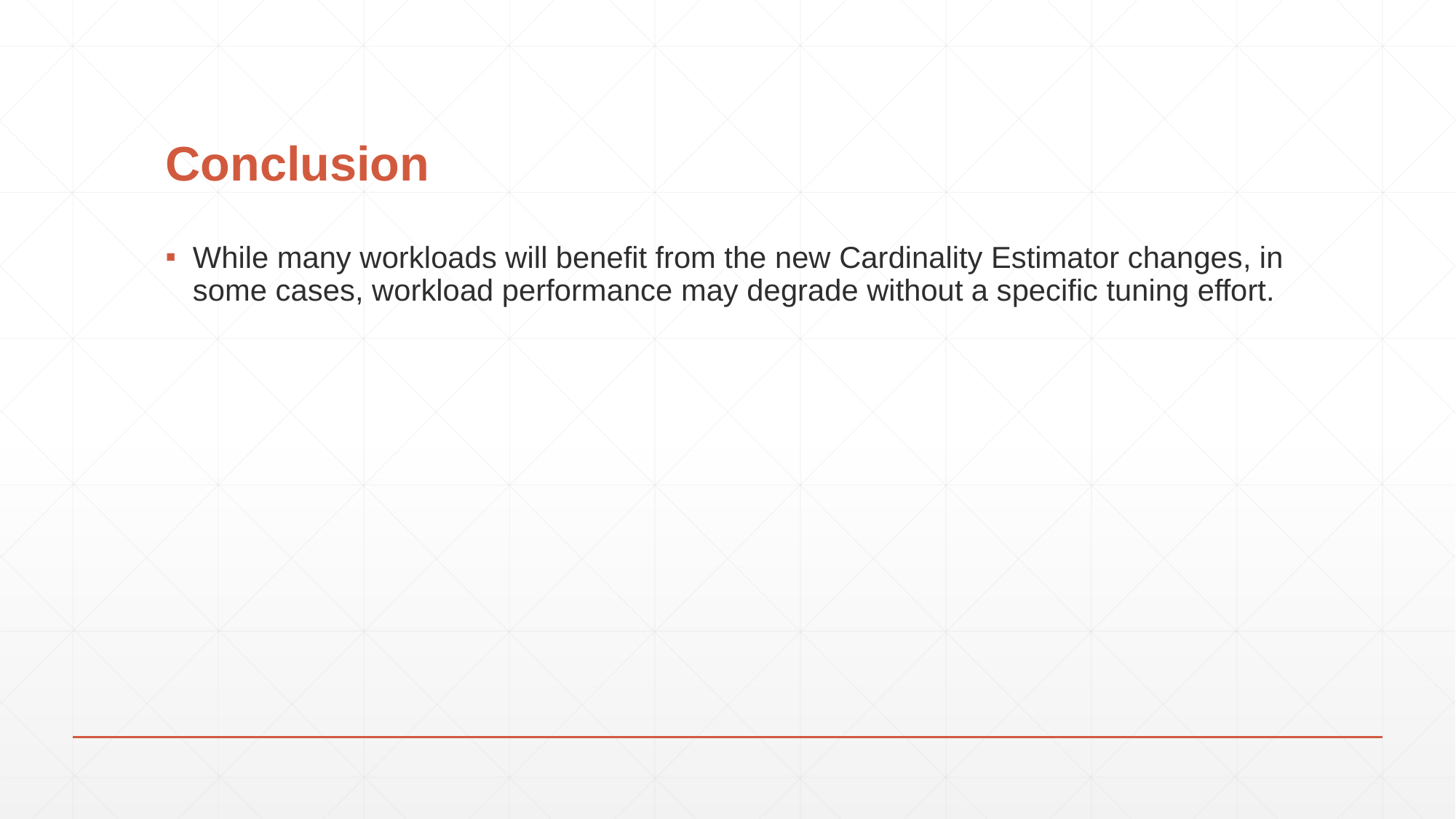

# Conclusion
While many workloads will benefit from the new Cardinality Estimator changes, in some cases, workload performance may degrade without a specific tuning effort.